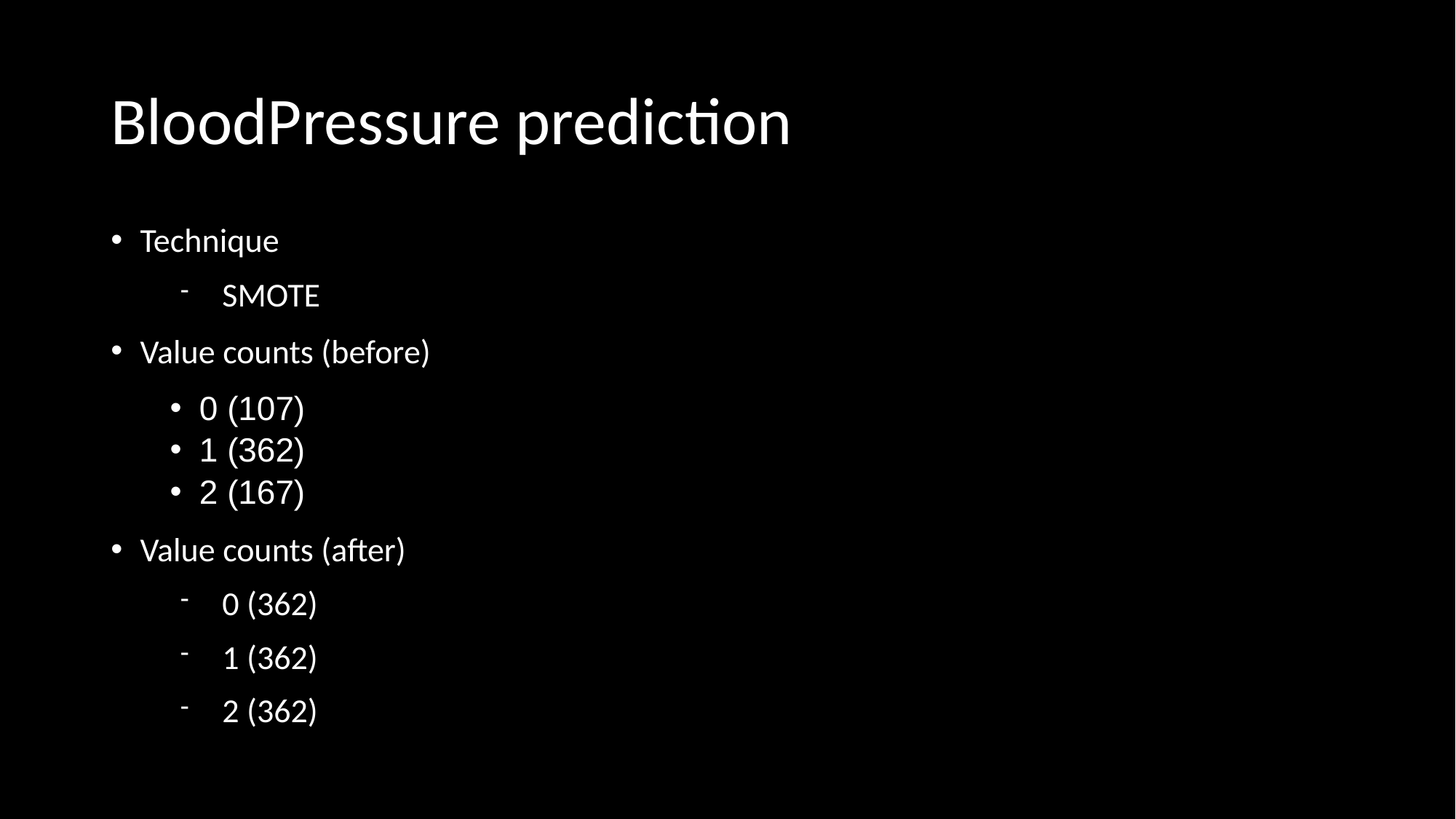

BloodPressure prediction
Technique
SMOTE
Value counts (before)
0 (107)
1 (362)
2 (167)
Value counts (after)
0 (362)
1 (362)
2 (362)